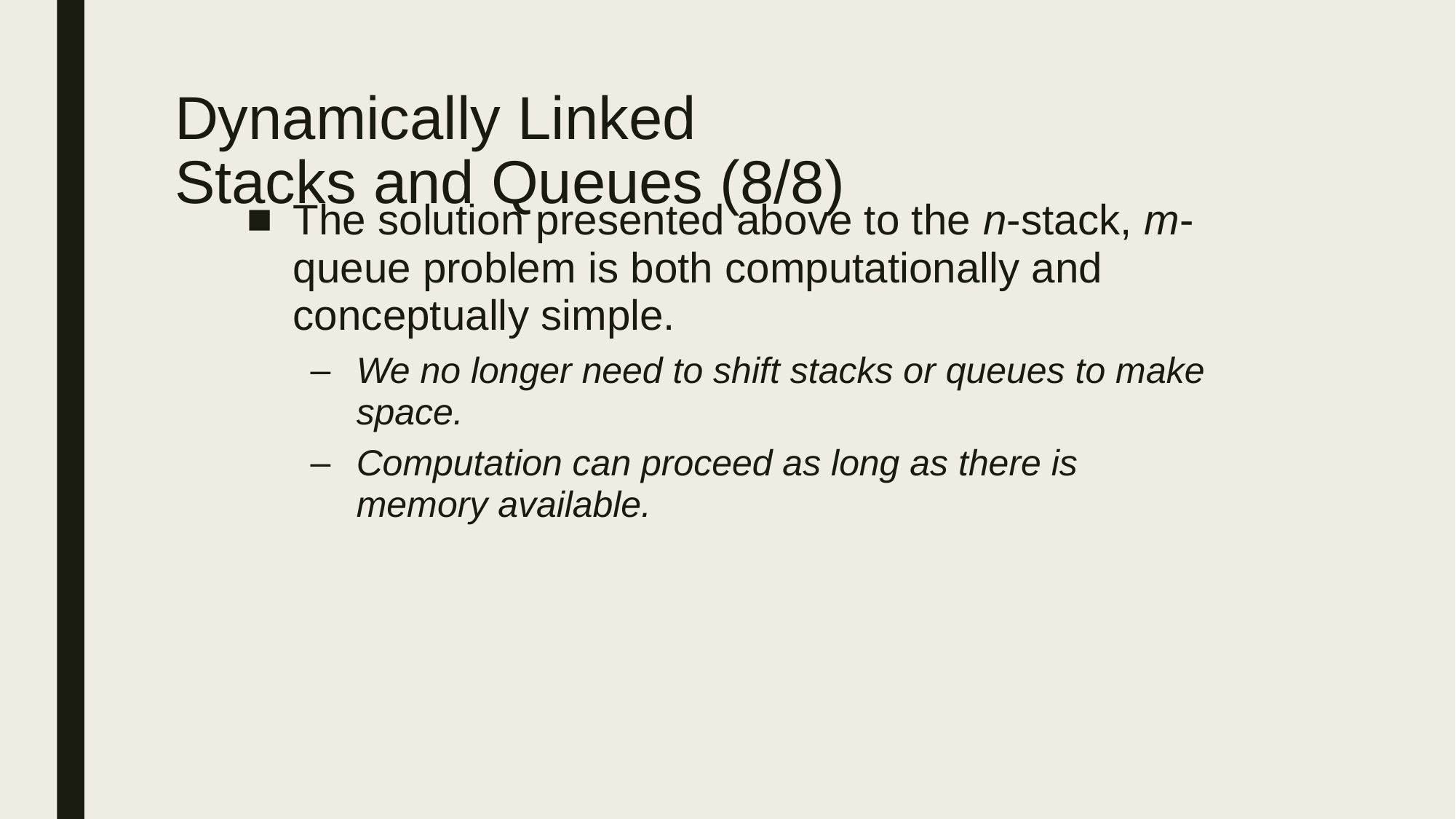

# Dynamically Linked Stacks and Queues (8/8)
The solution presented above to the n-stack, m-queue problem is both computationally and conceptually simple.
We no longer need to shift stacks or queues to make space.
Computation can proceed as long as there is memory available.